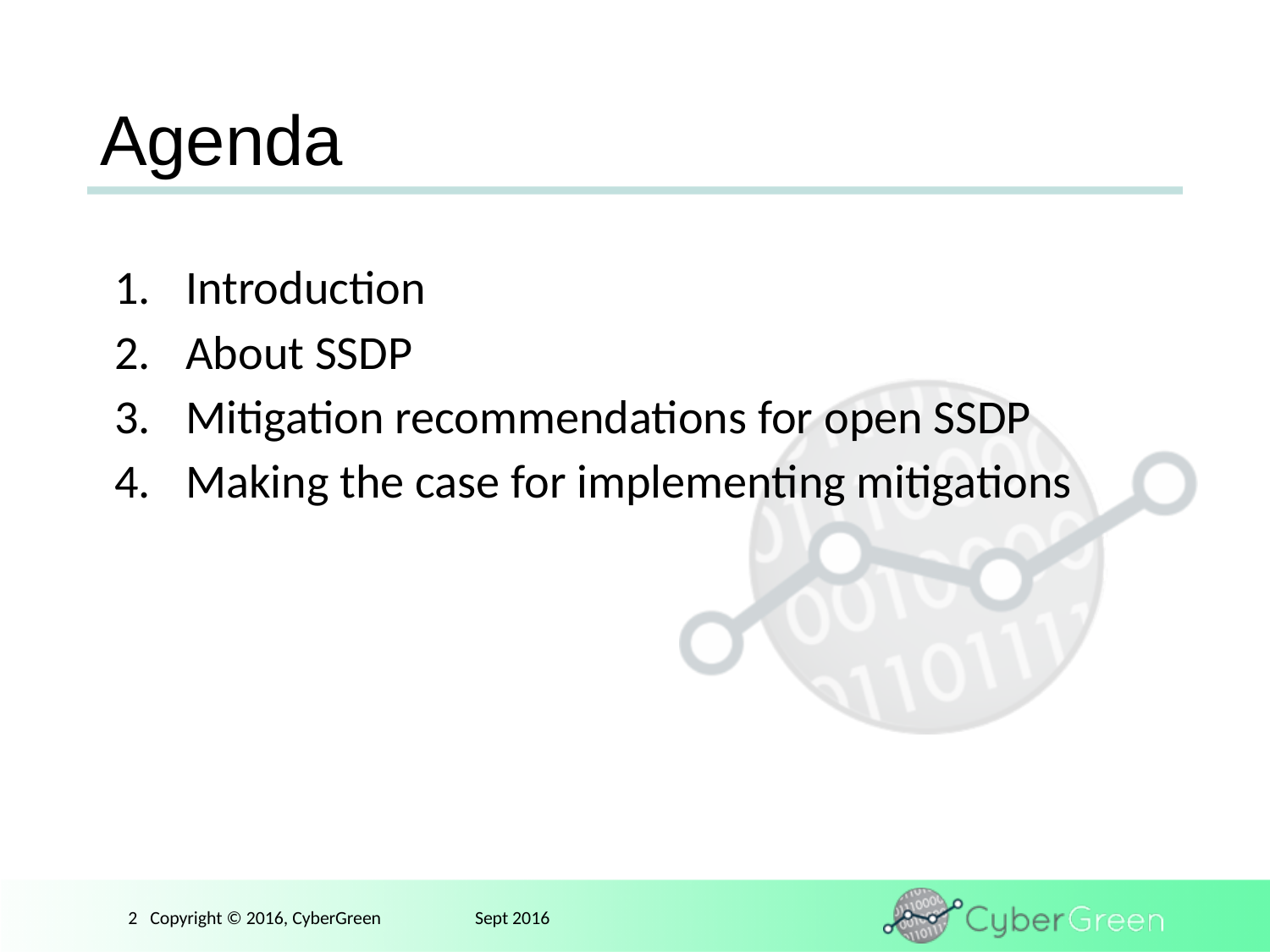

# Agenda
Introduction
About SSDP
Mitigation recommendations for open SSDP
Making the case for implementing mitigations

2   Copyright © 2016, CyberGreen	                      Sept 2016